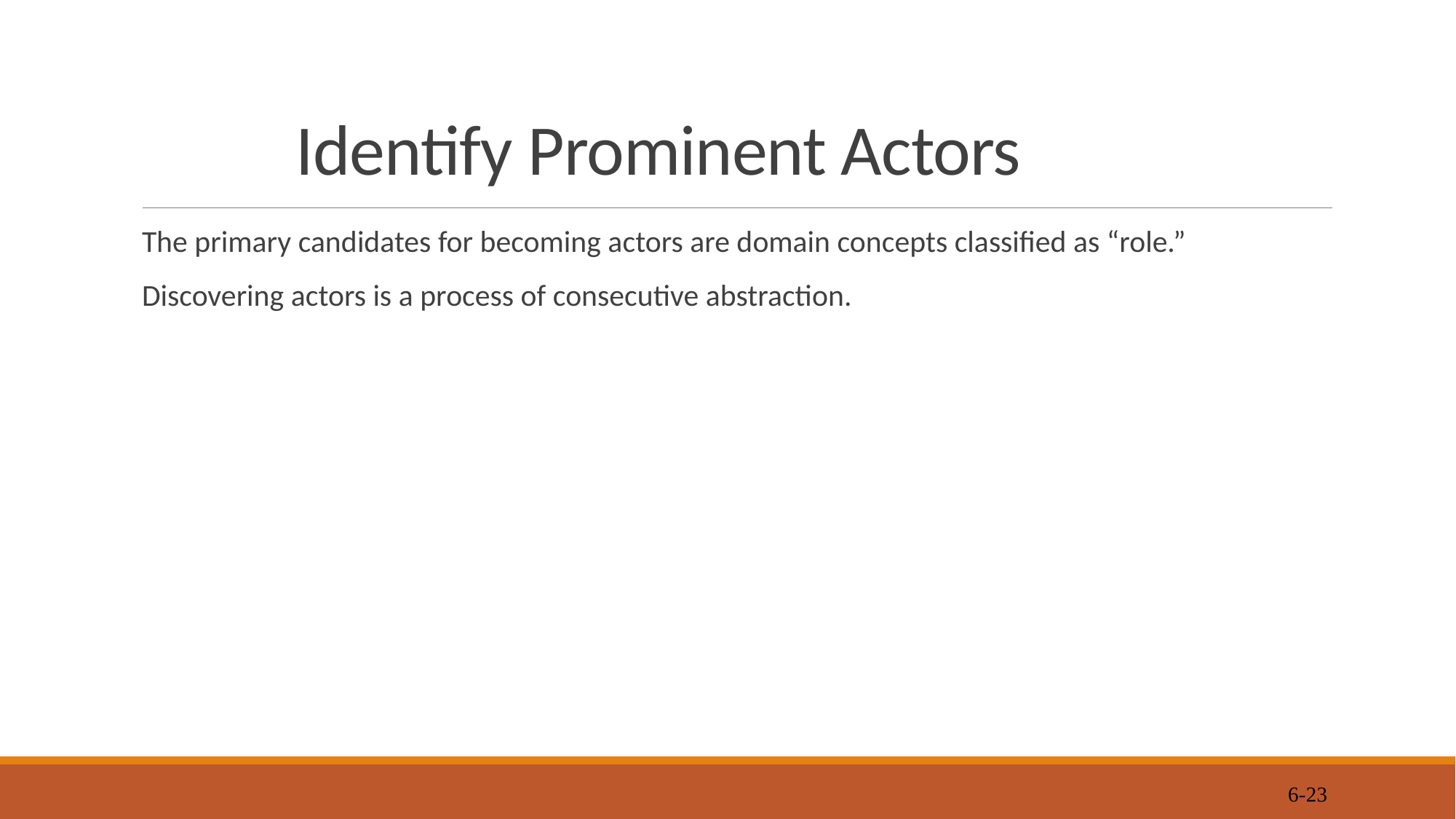

# Identify Prominent Actors
The primary candidates for becoming actors are domain concepts classified as “role.”
Discovering actors is a process of consecutive abstraction.
6-23